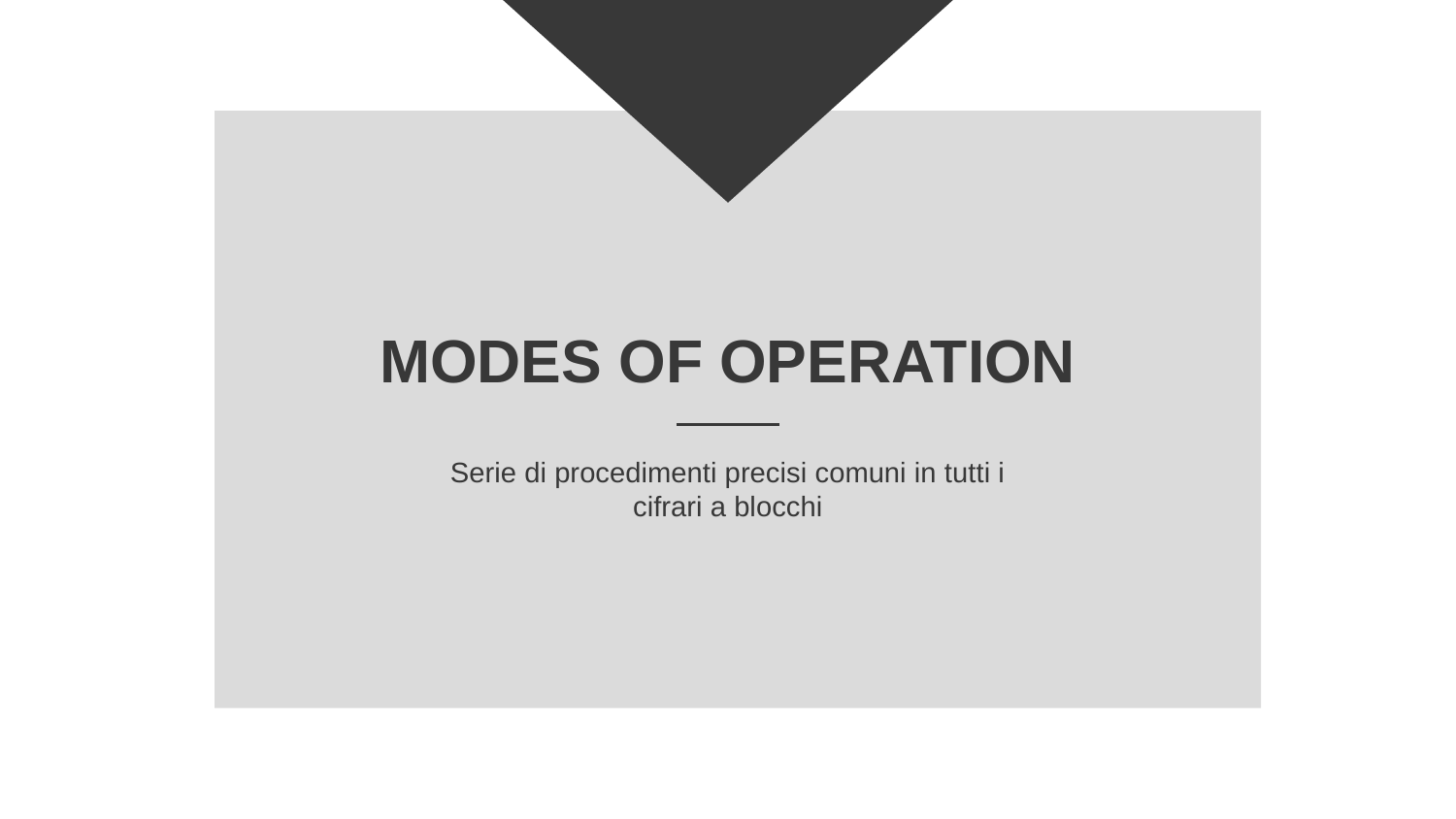

# MODES OF OPERATION
Serie di procedimenti precisi comuni in tutti i cifrari a blocchi